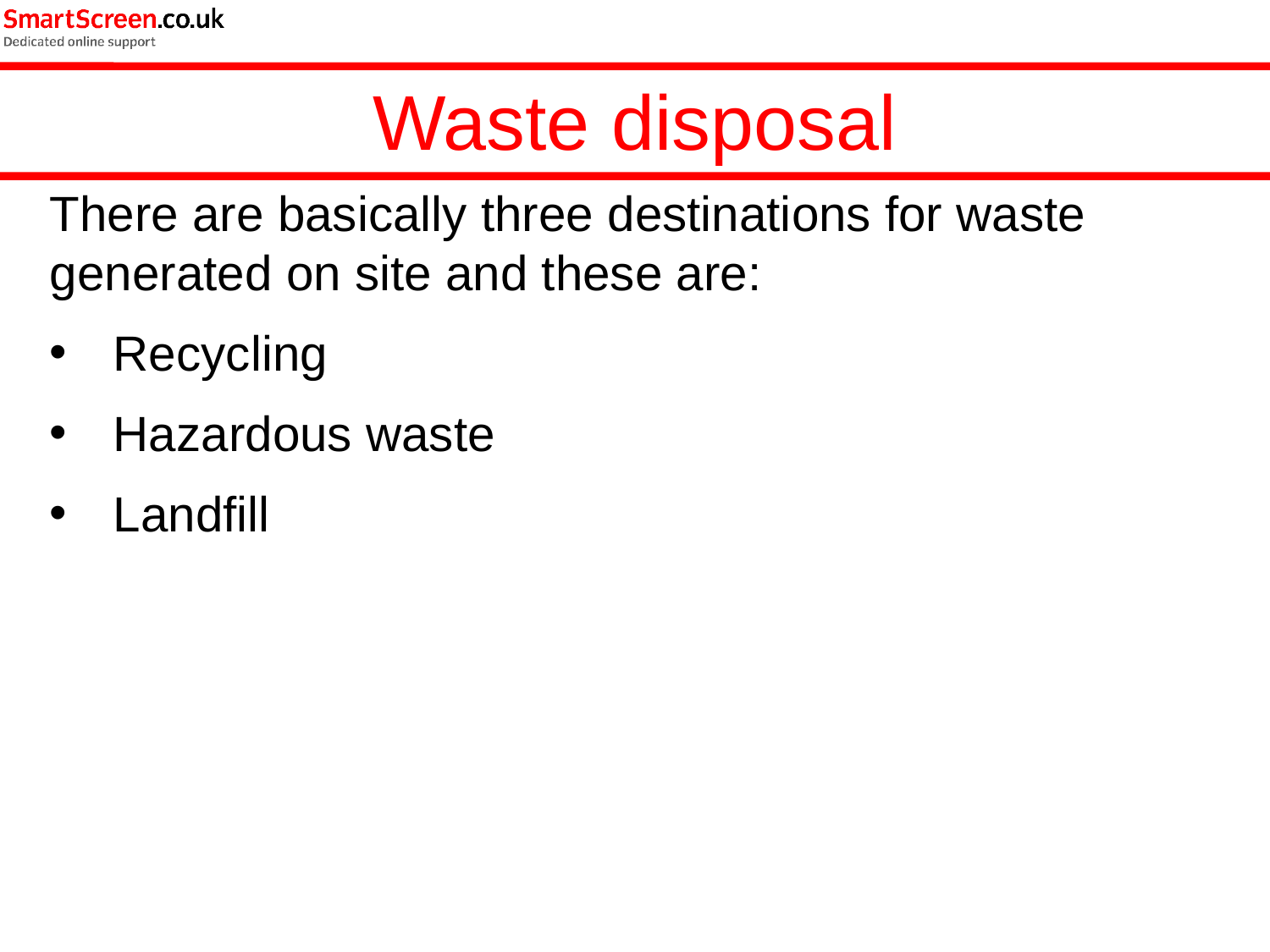

Waste disposal
There are basically three destinations for waste generated on site and these are:
Recycling
Hazardous waste
Landfill